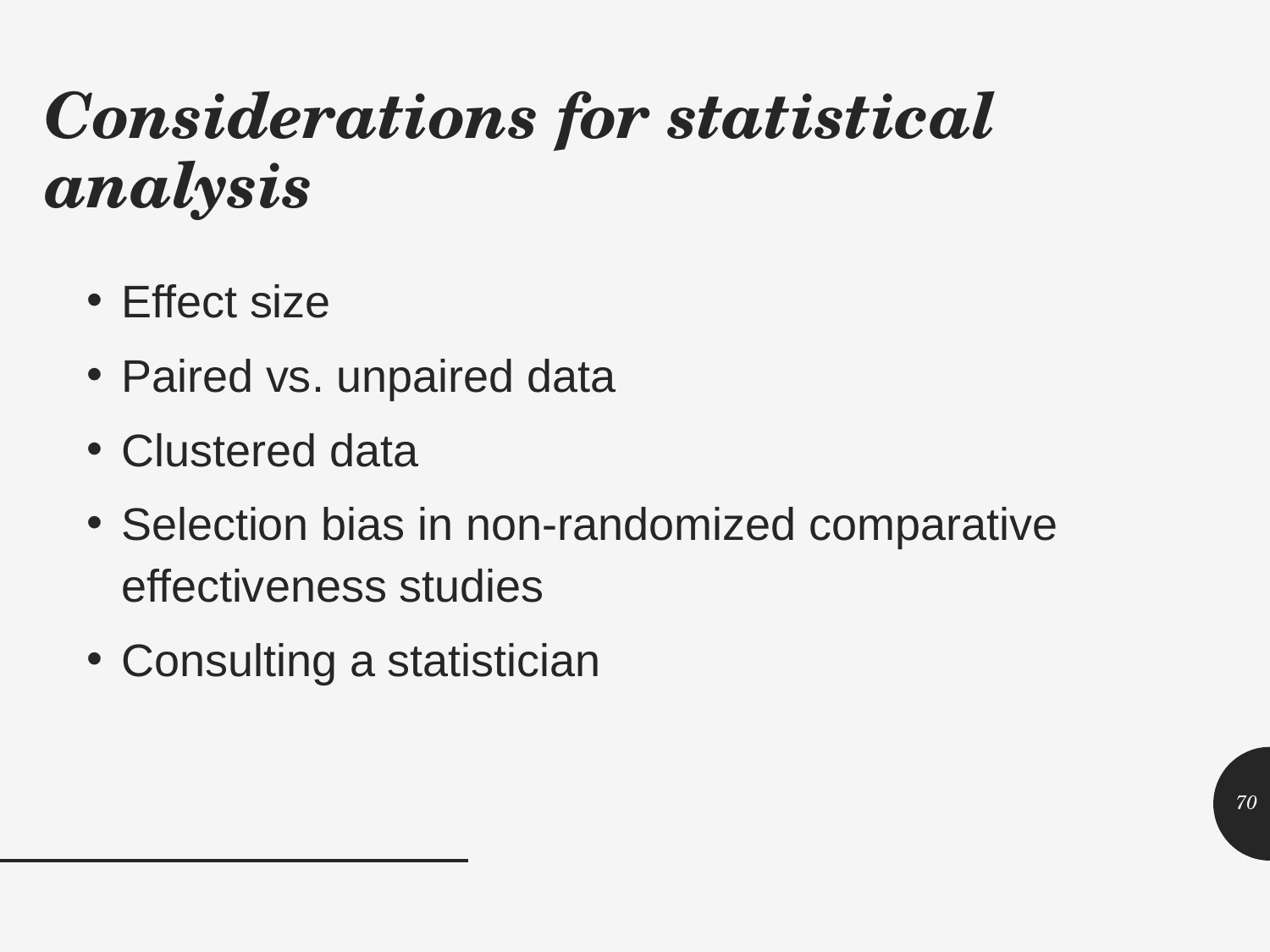

# Considerations for statistical analysis
Effect size
Paired vs. unpaired data
Clustered data
Selection bias in non-randomized comparative effectiveness studies
Consulting a statistician

70